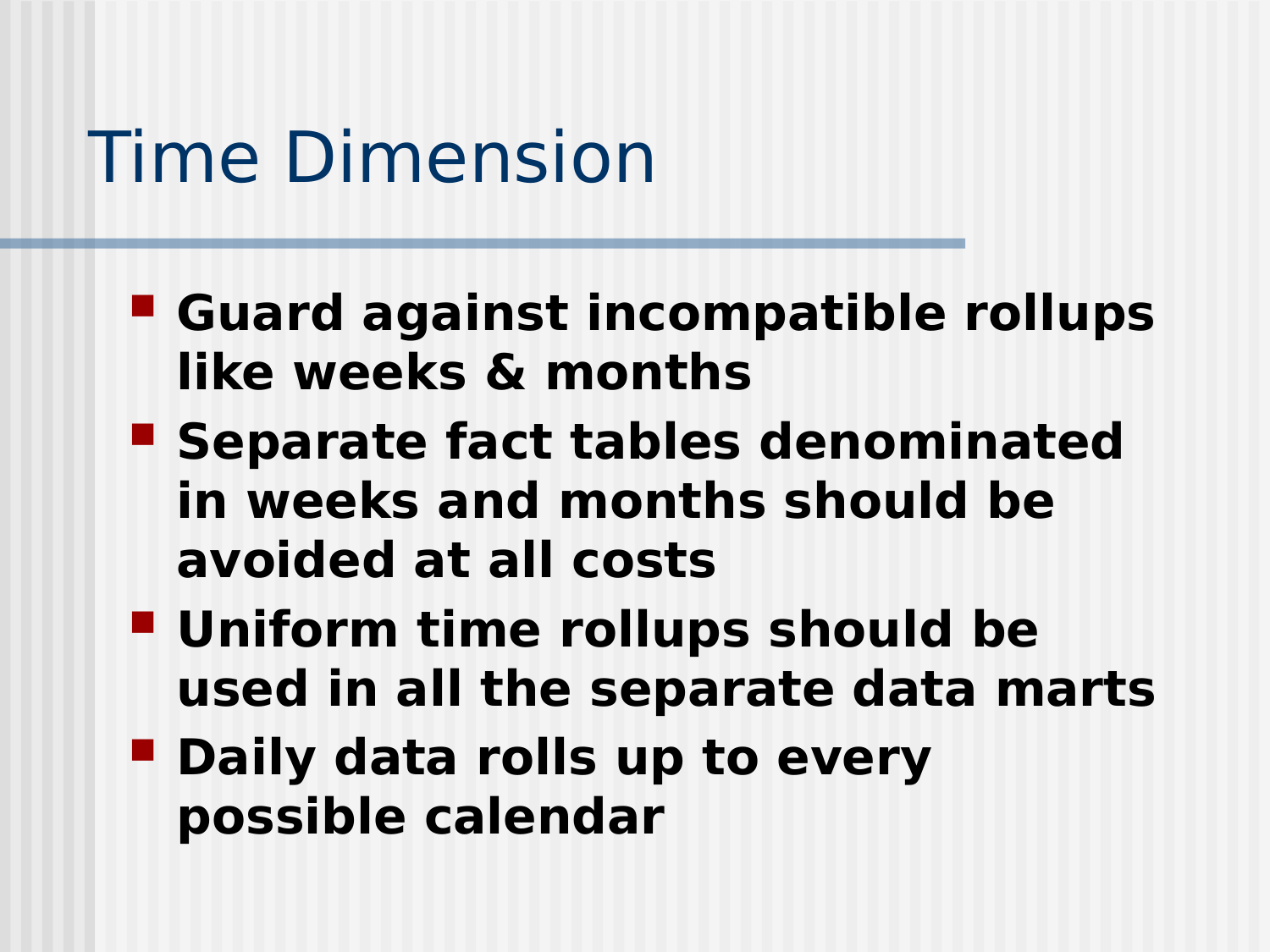

# Time Dimension
Guard against incompatible rollups like weeks & months
Separate fact tables denominated in weeks and months should be avoided at all costs
Uniform time rollups should be used in all the separate data marts
Daily data rolls up to every possible calendar